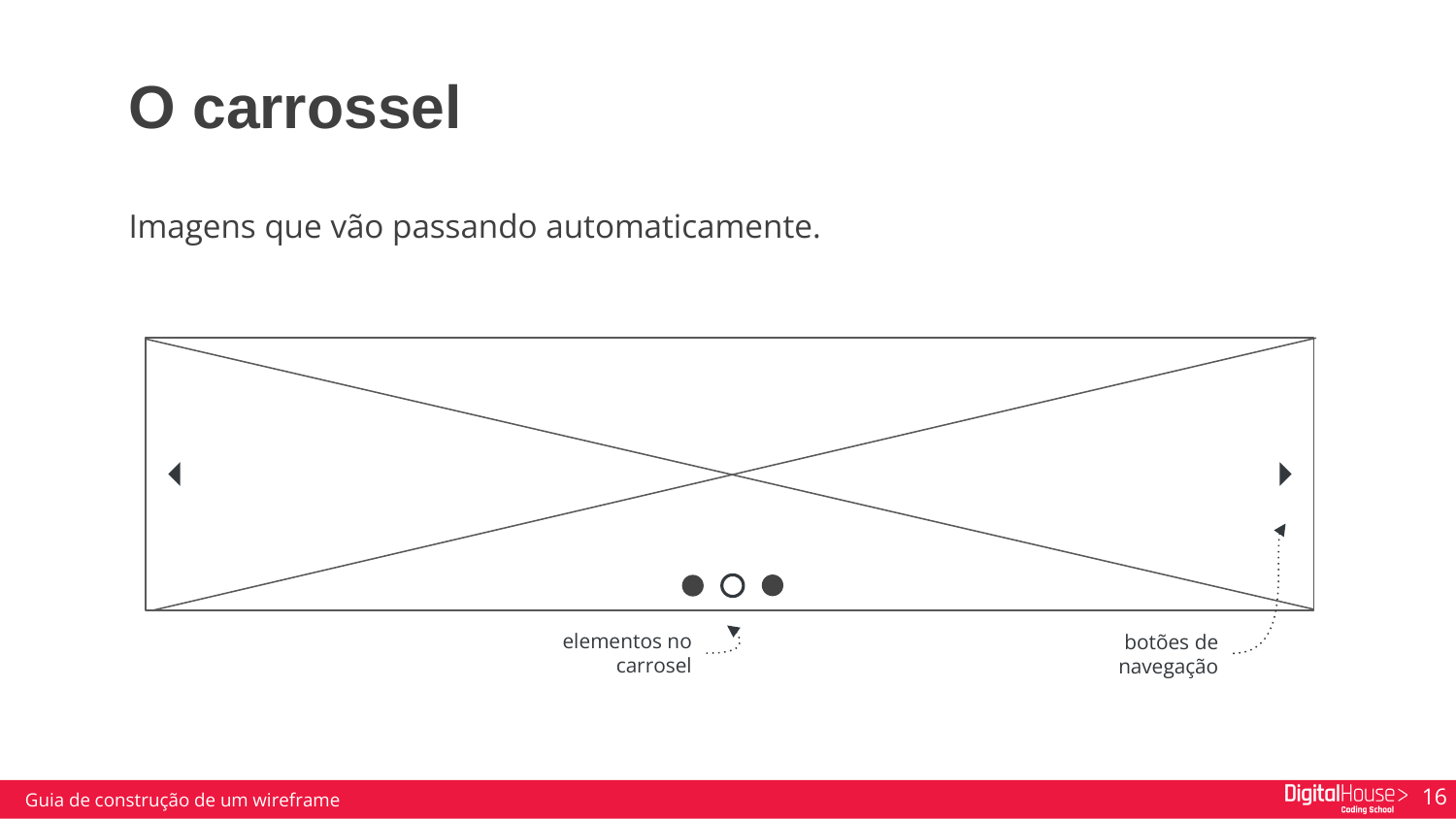

O carrossel
Imagens que vão passando automaticamente.

elementos no carrosel
botões de navegação
Guia de construção de um wireframe